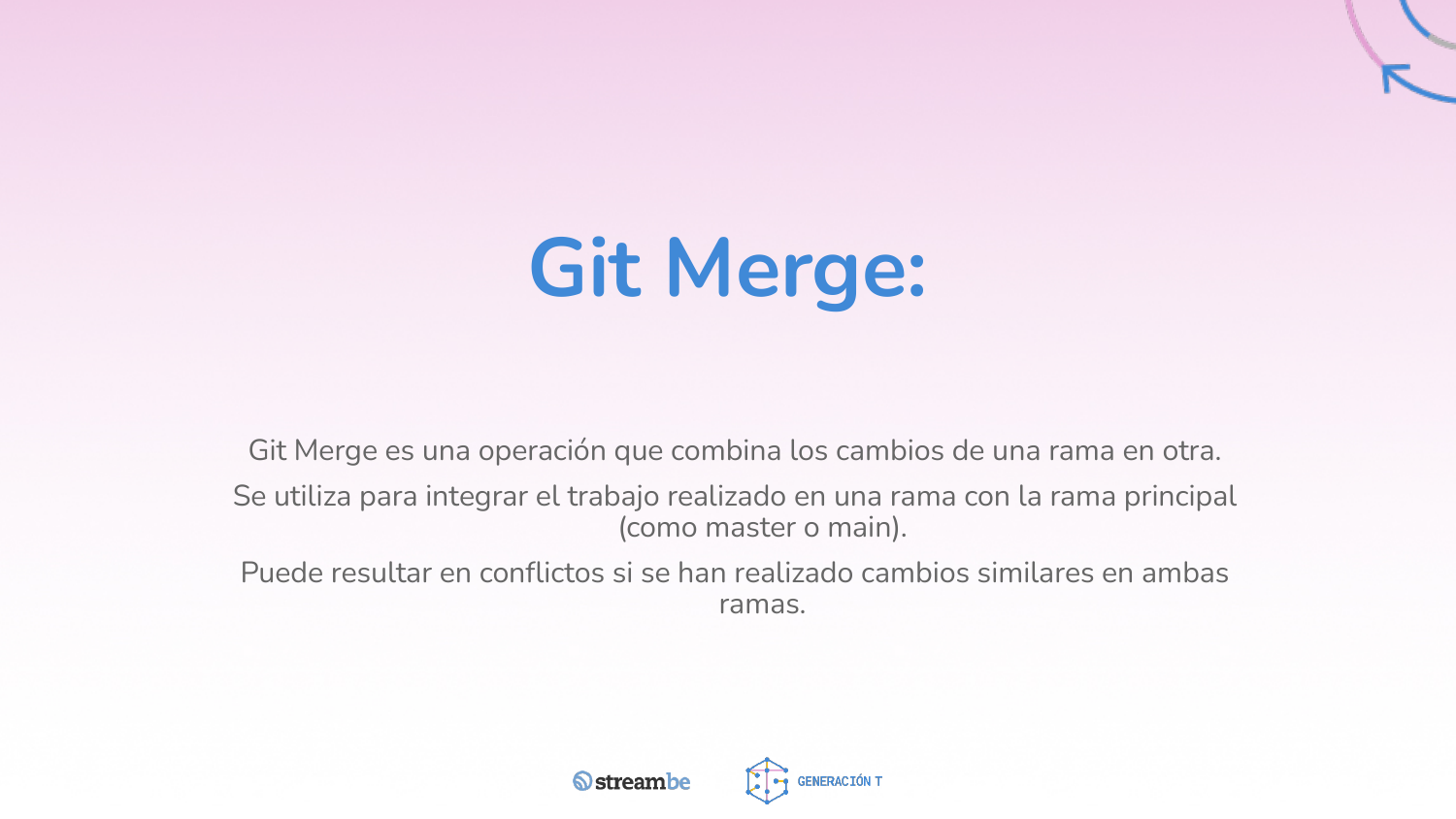

# Git Merge:
Git Merge es una operación que combina los cambios de una rama en otra.
Se utiliza para integrar el trabajo realizado en una rama con la rama principal (como master o main).
Puede resultar en conflictos si se han realizado cambios similares en ambas ramas.